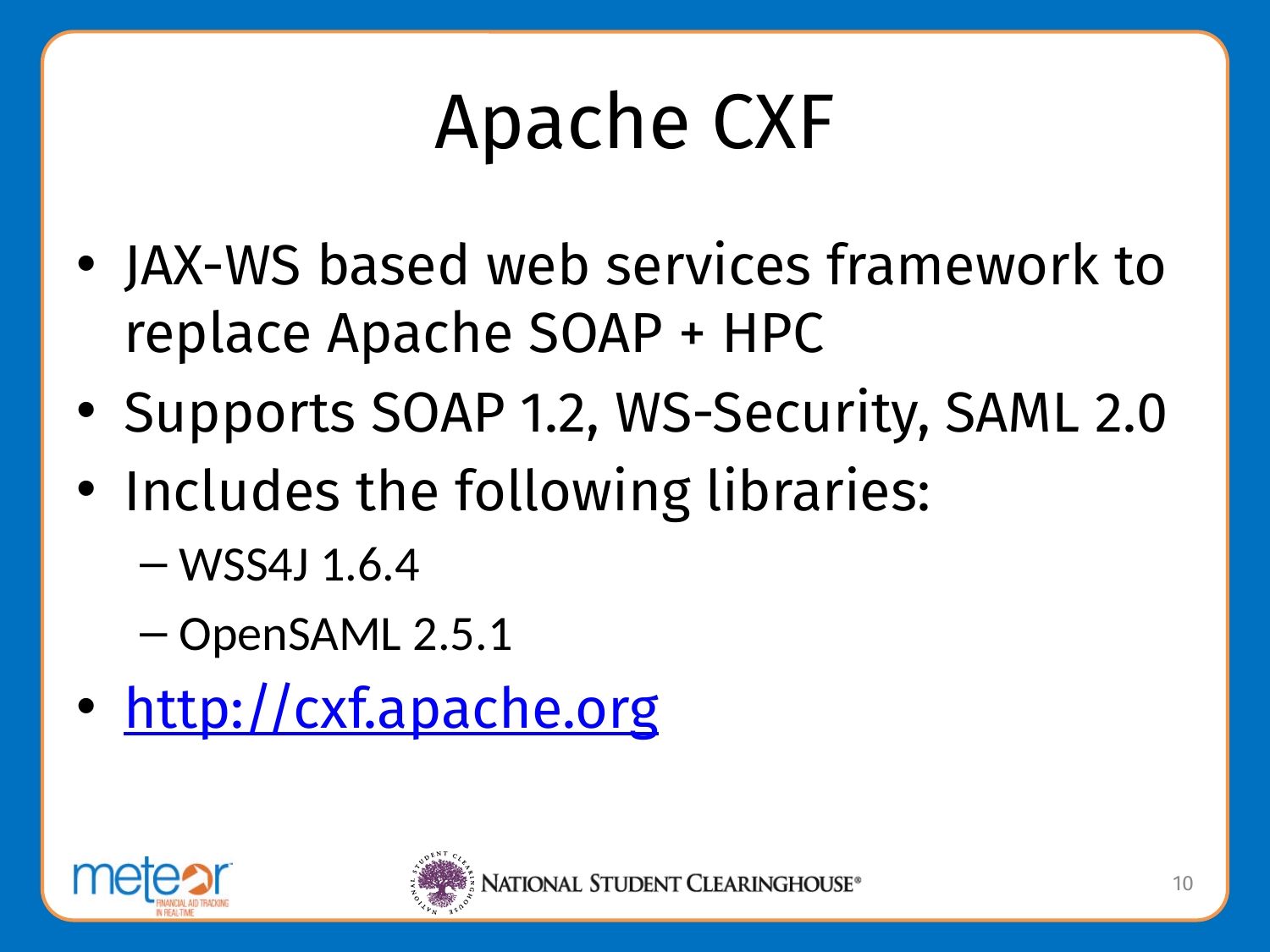

# Apache CXF
JAX-WS based web services framework to replace Apache SOAP + HPC
Supports SOAP 1.2, WS-Security, SAML 2.0
Includes the following libraries:
WSS4J 1.6.4
OpenSAML 2.5.1
http://cxf.apache.org

10